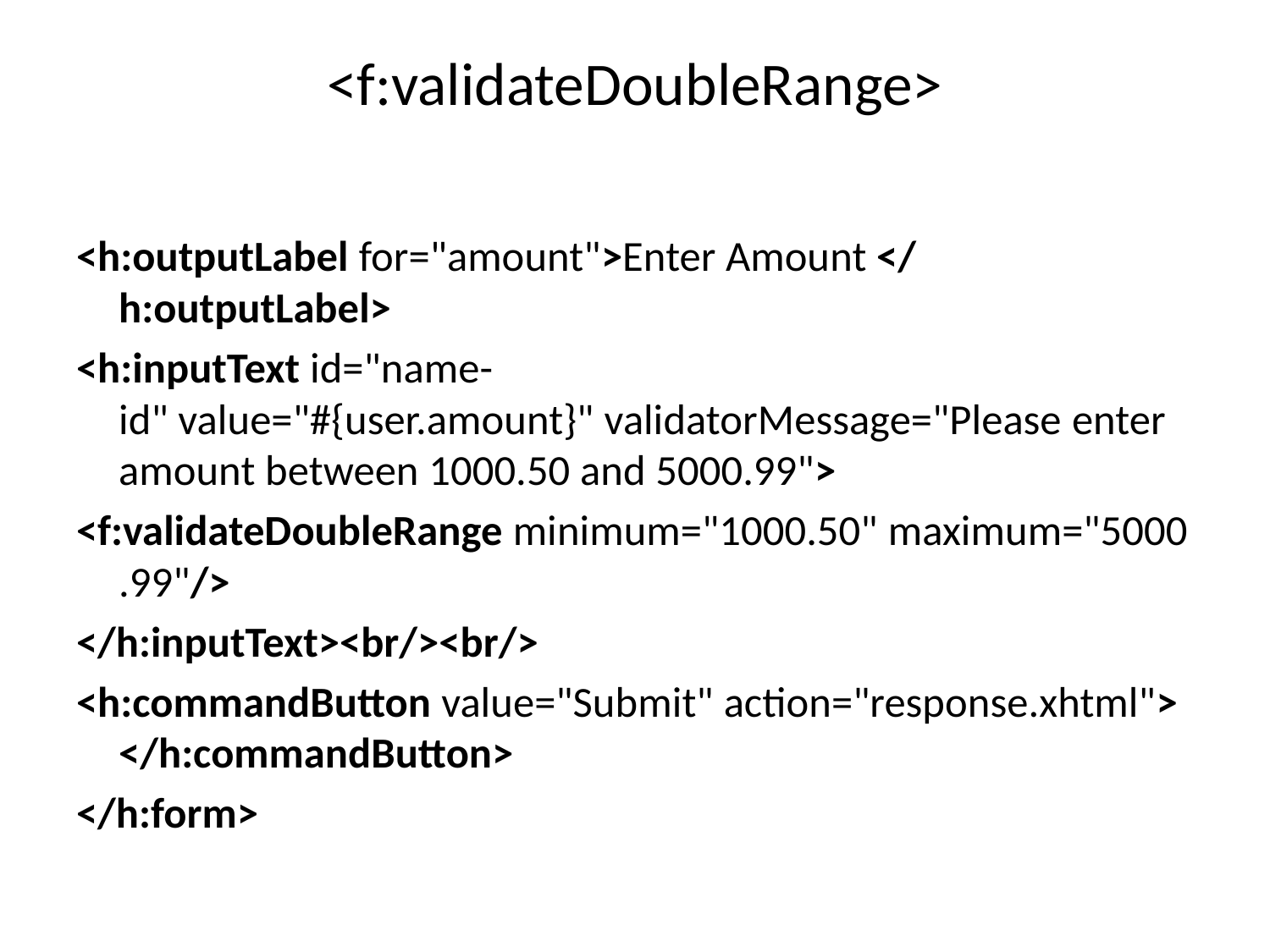

# <f:validateDoubleRange>
<h:outputLabel for="amount">Enter Amount </h:outputLabel>
<h:inputText id="name-id" value="#{user.amount}" validatorMessage="Please enter amount between 1000.50 and 5000.99">
<f:validateDoubleRange minimum="1000.50" maximum="5000.99"/>
</h:inputText><br/><br/>
<h:commandButton value="Submit" action="response.xhtml"></h:commandButton>
</h:form>